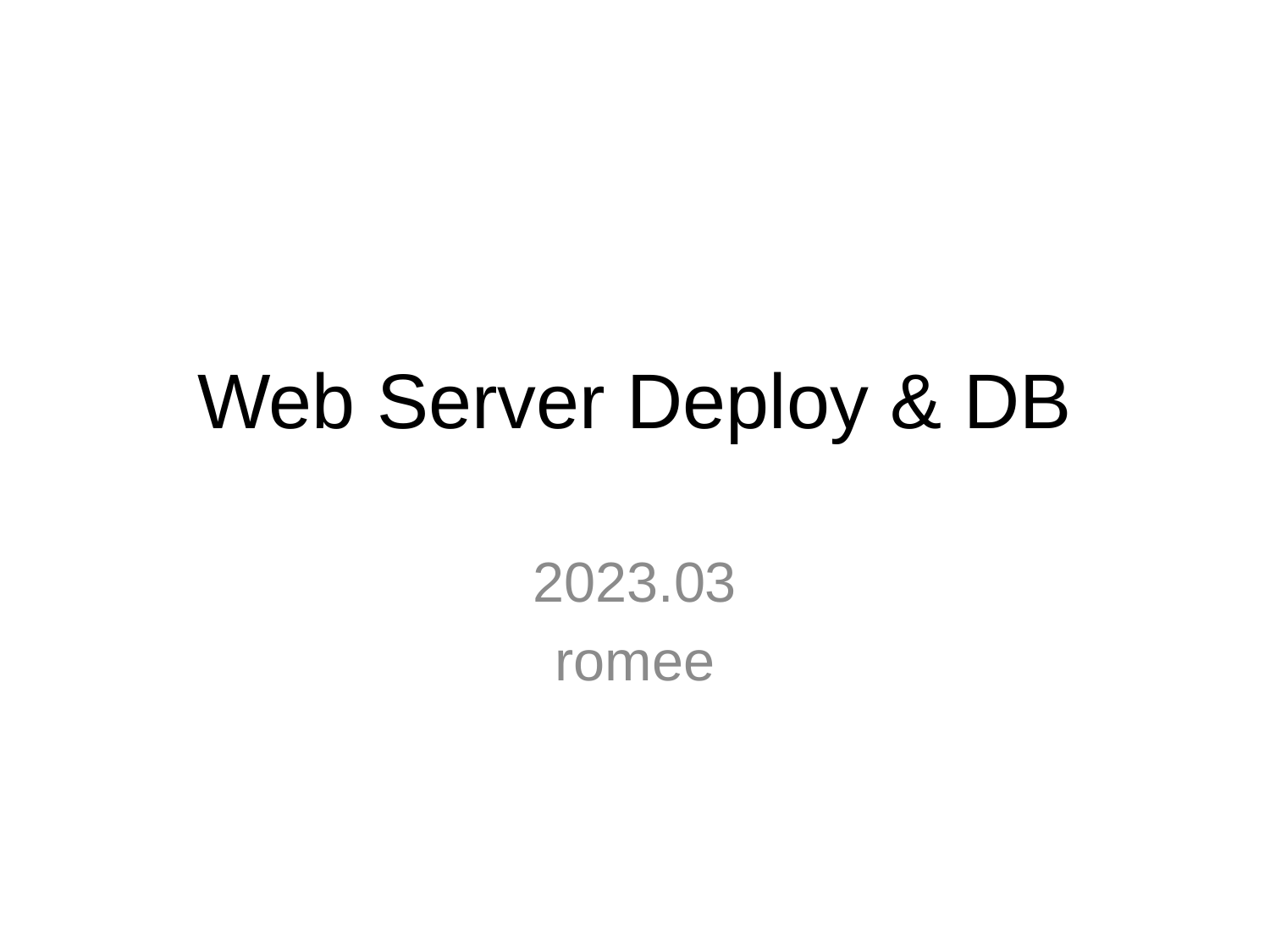

# Web Server Deploy & DB
2023.03
romee